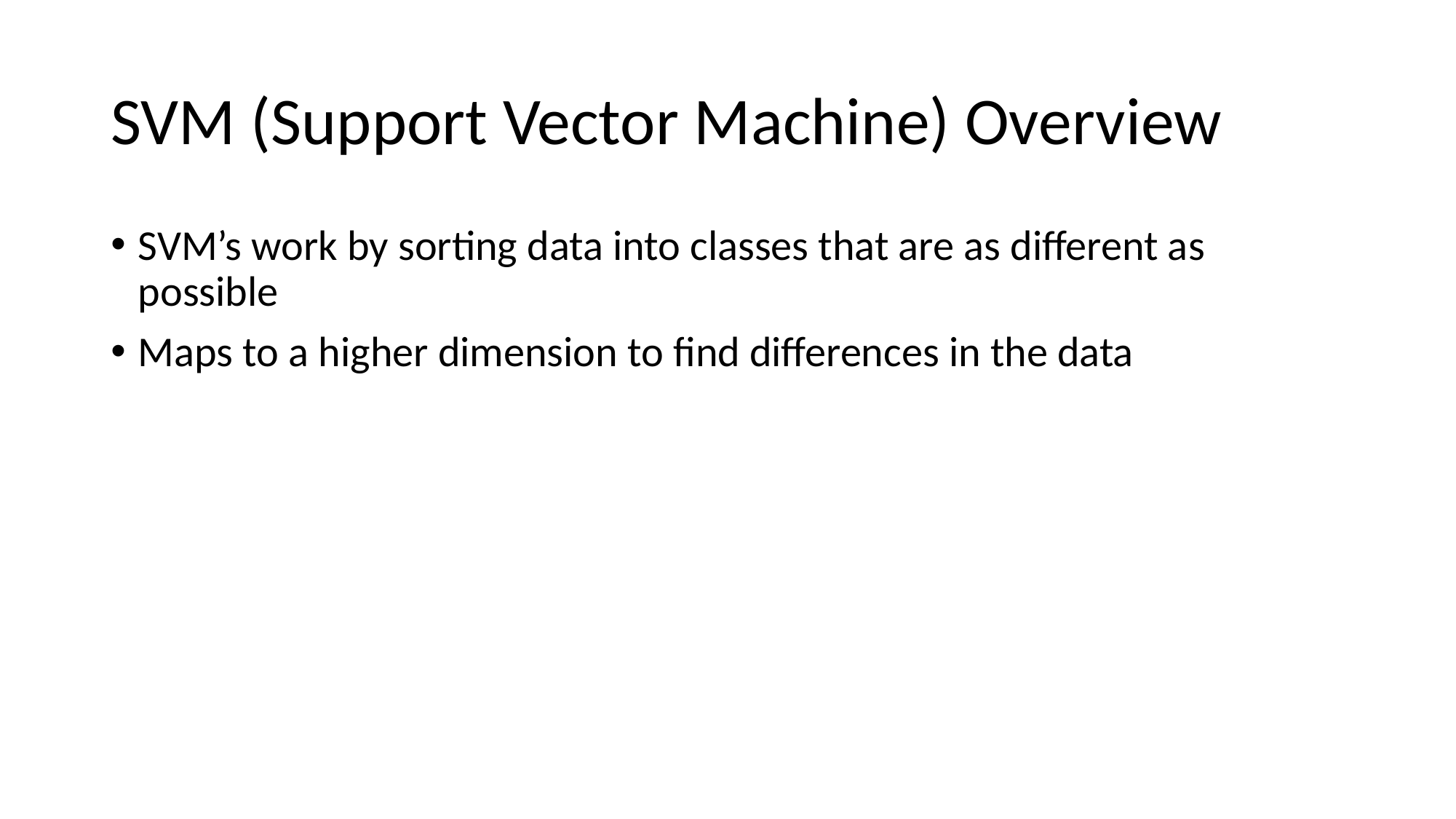

# SVM (Support Vector Machine) Overview
SVM’s work by sorting data into classes that are as different as possible
Maps to a higher dimension to find differences in the data